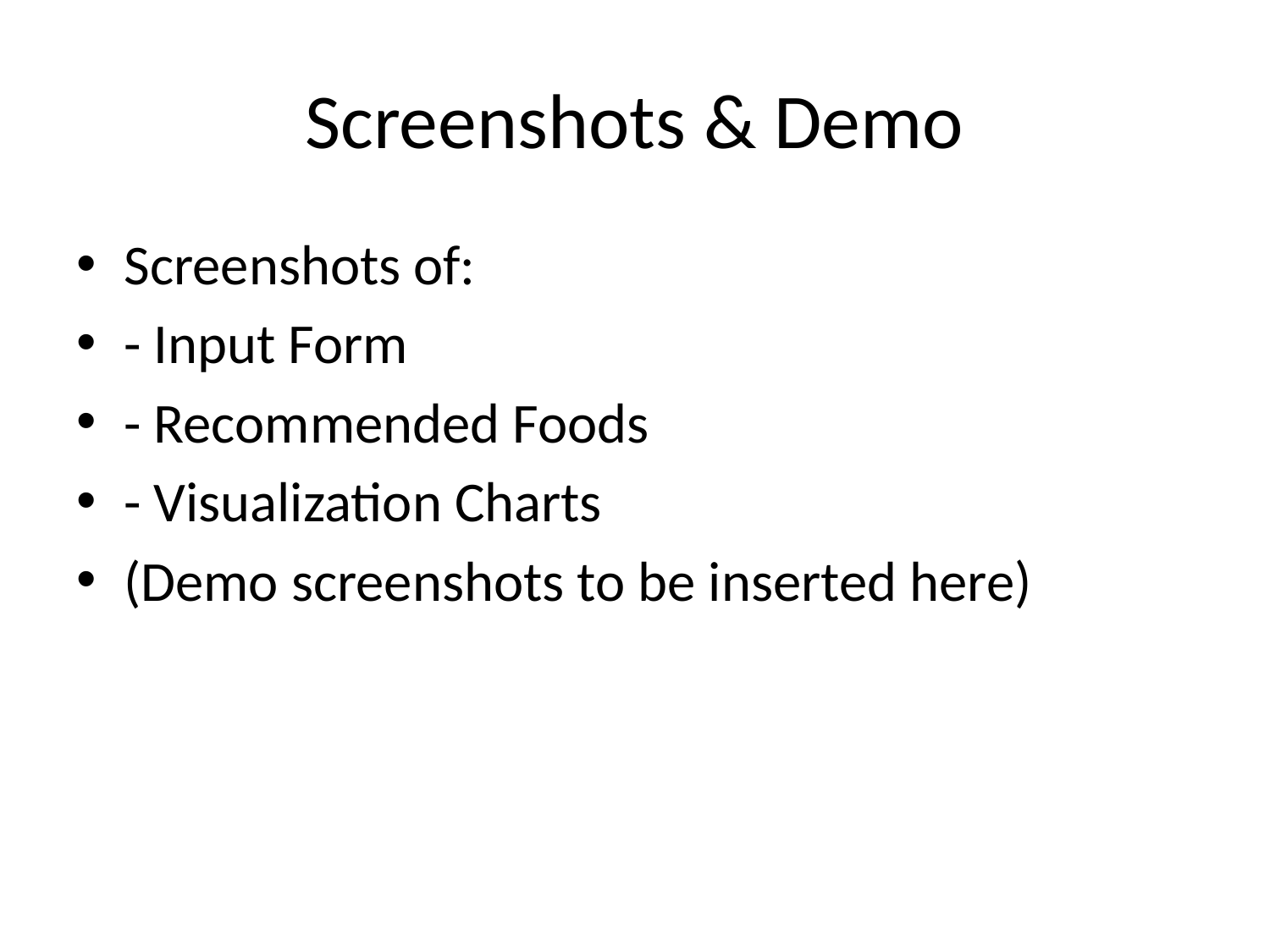

# Screenshots & Demo
Screenshots of:
- Input Form
- Recommended Foods
- Visualization Charts
(Demo screenshots to be inserted here)